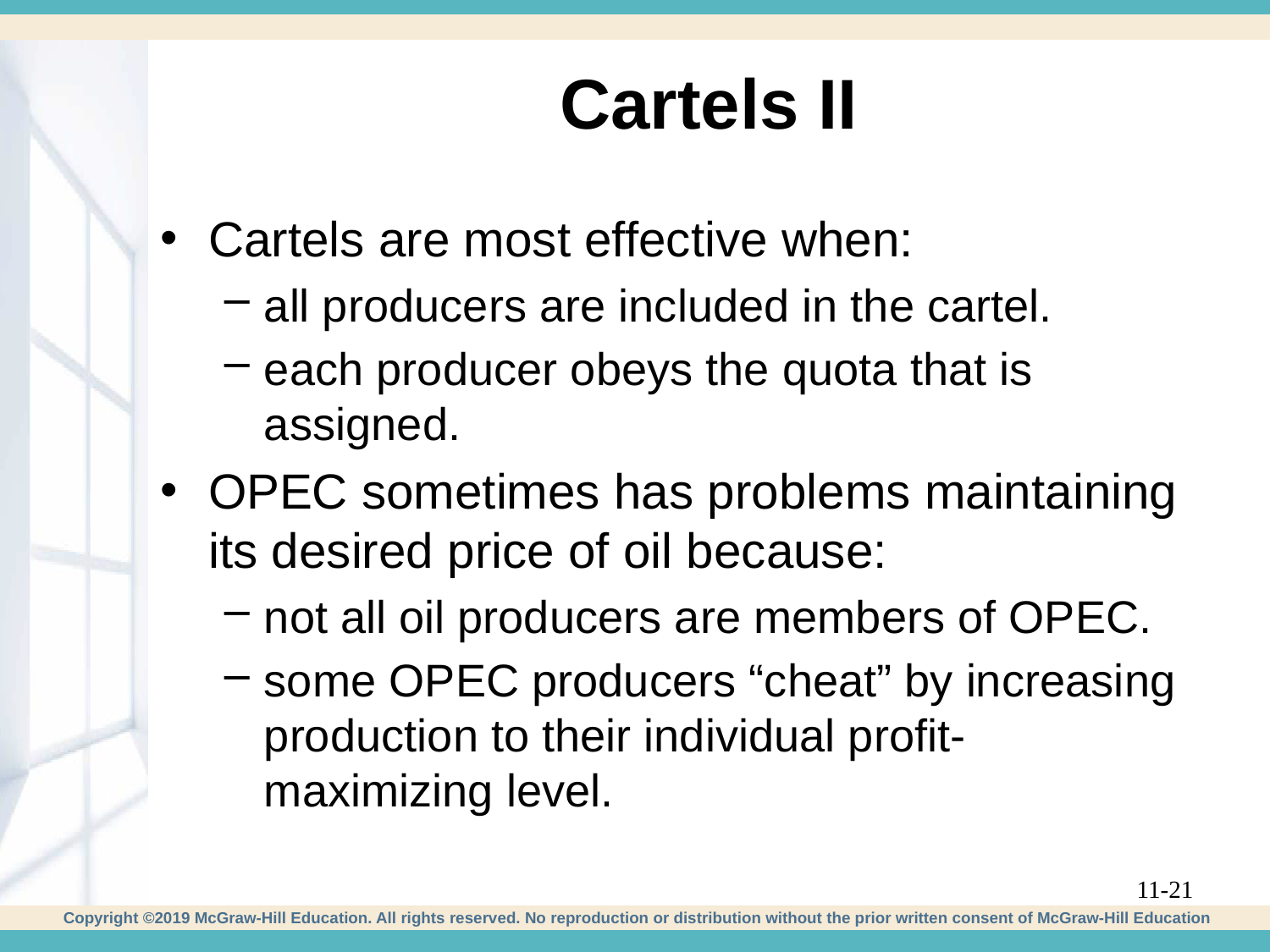

# Cartels II
Cartels are most effective when:
all producers are included in the cartel.
each producer obeys the quota that is assigned.
OPEC sometimes has problems maintaining its desired price of oil because:
not all oil producers are members of OPEC.
some OPEC producers “cheat” by increasing production to their individual profit-maximizing level.
11-21